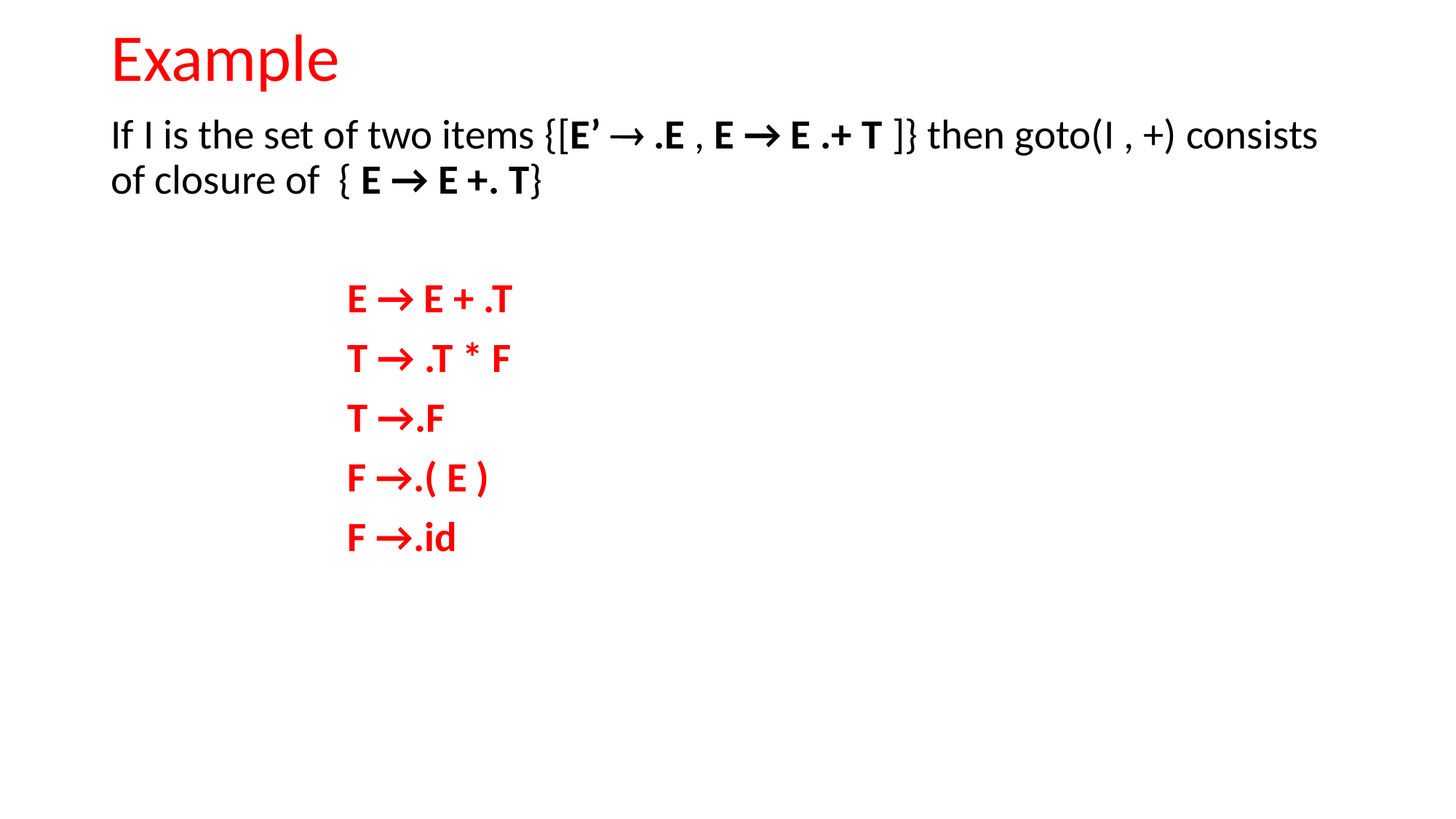

# Example
If I is the set of two items {[E’ → .E , E → E .+ T ]} then goto(I , +) consists of closure of  { E → E +. T}

                         E → E + .T
                         T → .T * F
                         T →.F
                         F →.( E )
                         F →.id